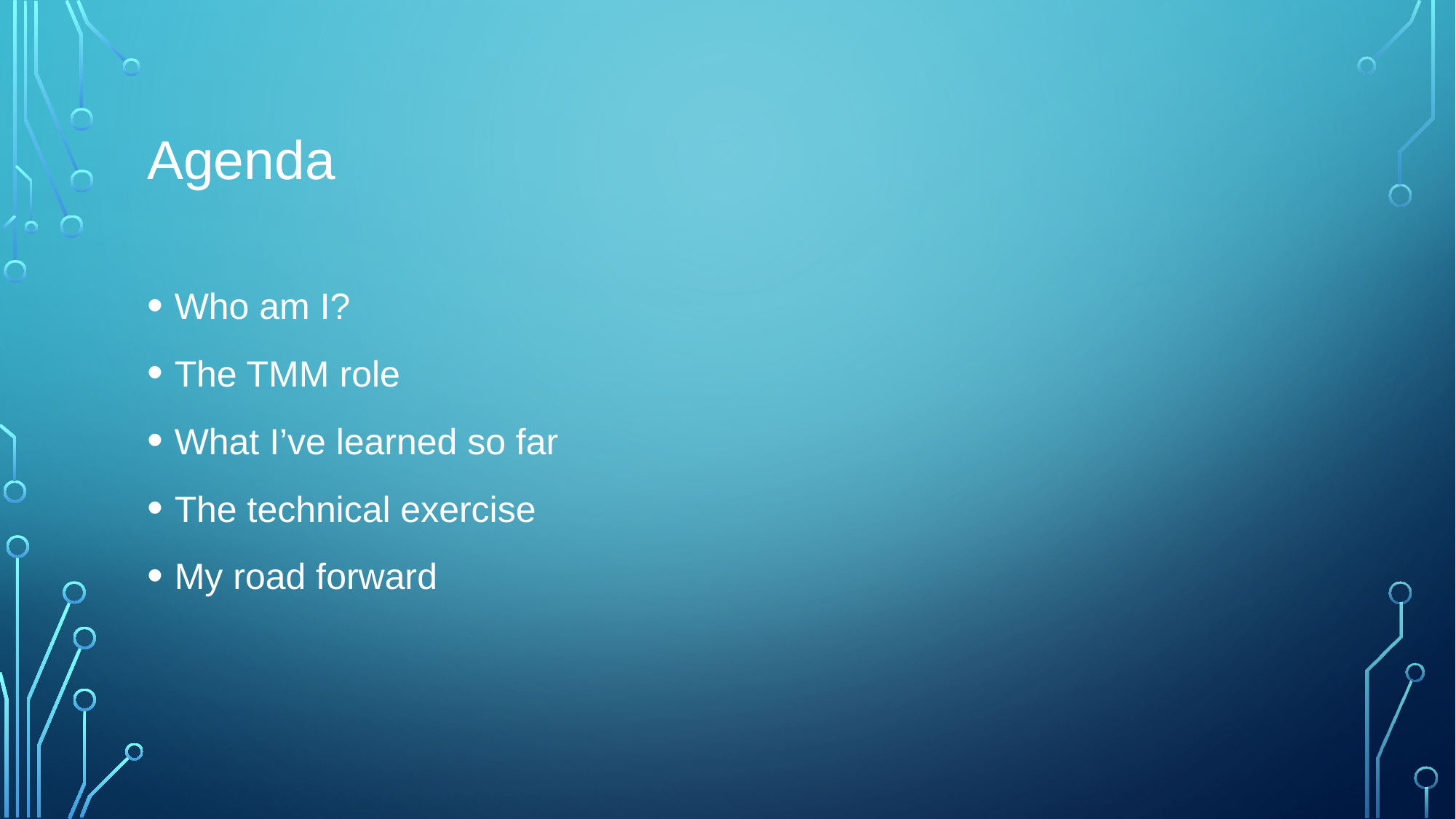

# Agenda
Who am I?
The TMM role
What I’ve learned so far
The technical exercise
My road forward